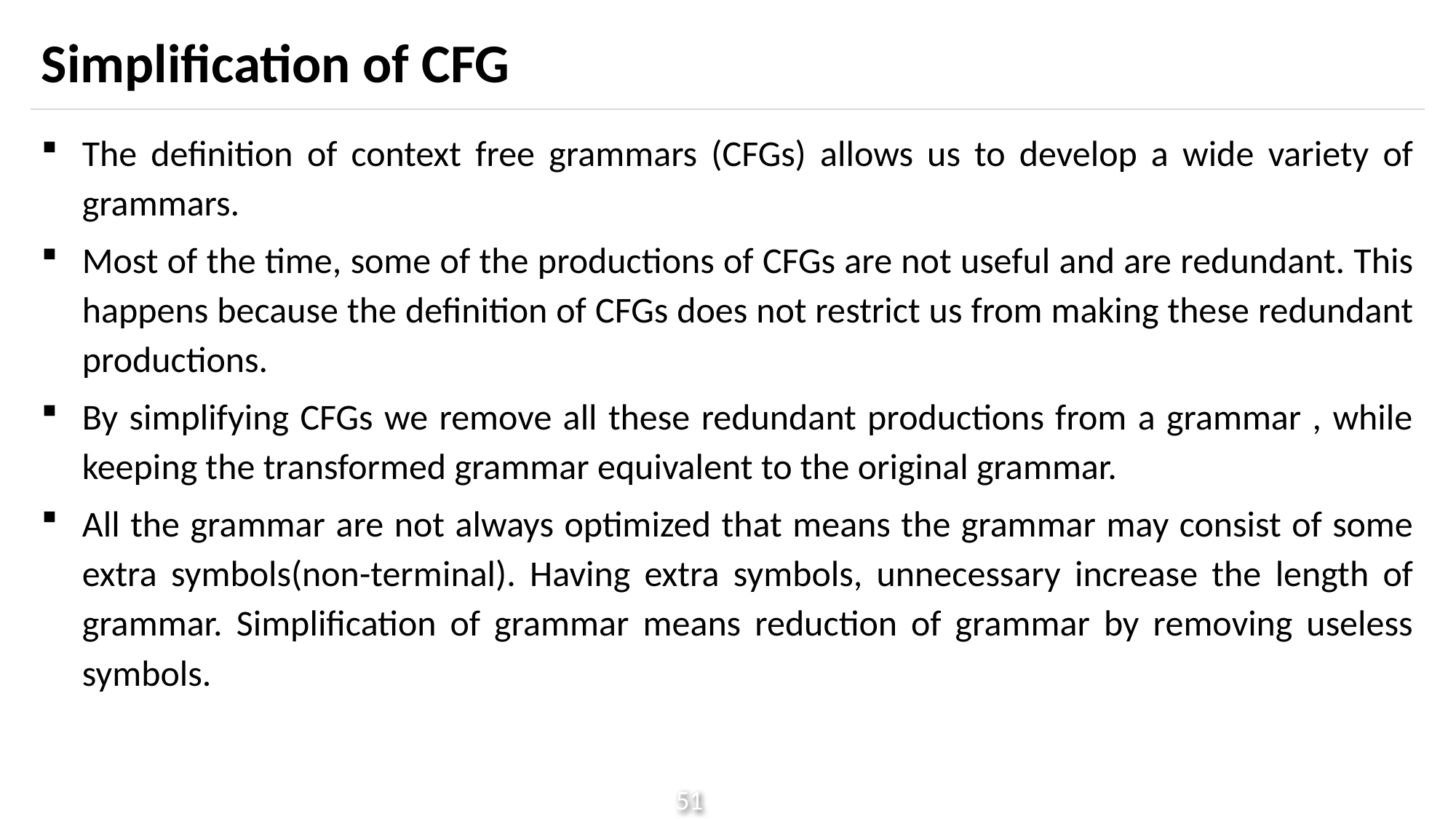

# Simplification of CFG
The definition of context free grammars (CFGs) allows us to develop a wide variety of grammars.
Most of the time, some of the productions of CFGs are not useful and are redundant. This happens because the definition of CFGs does not restrict us from making these redundant productions.
By simplifying CFGs we remove all these redundant productions from a grammar , while keeping the transformed grammar equivalent to the original grammar.
All the grammar are not always optimized that means the grammar may consist of some extra symbols(non-terminal). Having extra symbols, unnecessary increase the length of grammar. Simplification of grammar means reduction of grammar by removing useless symbols.